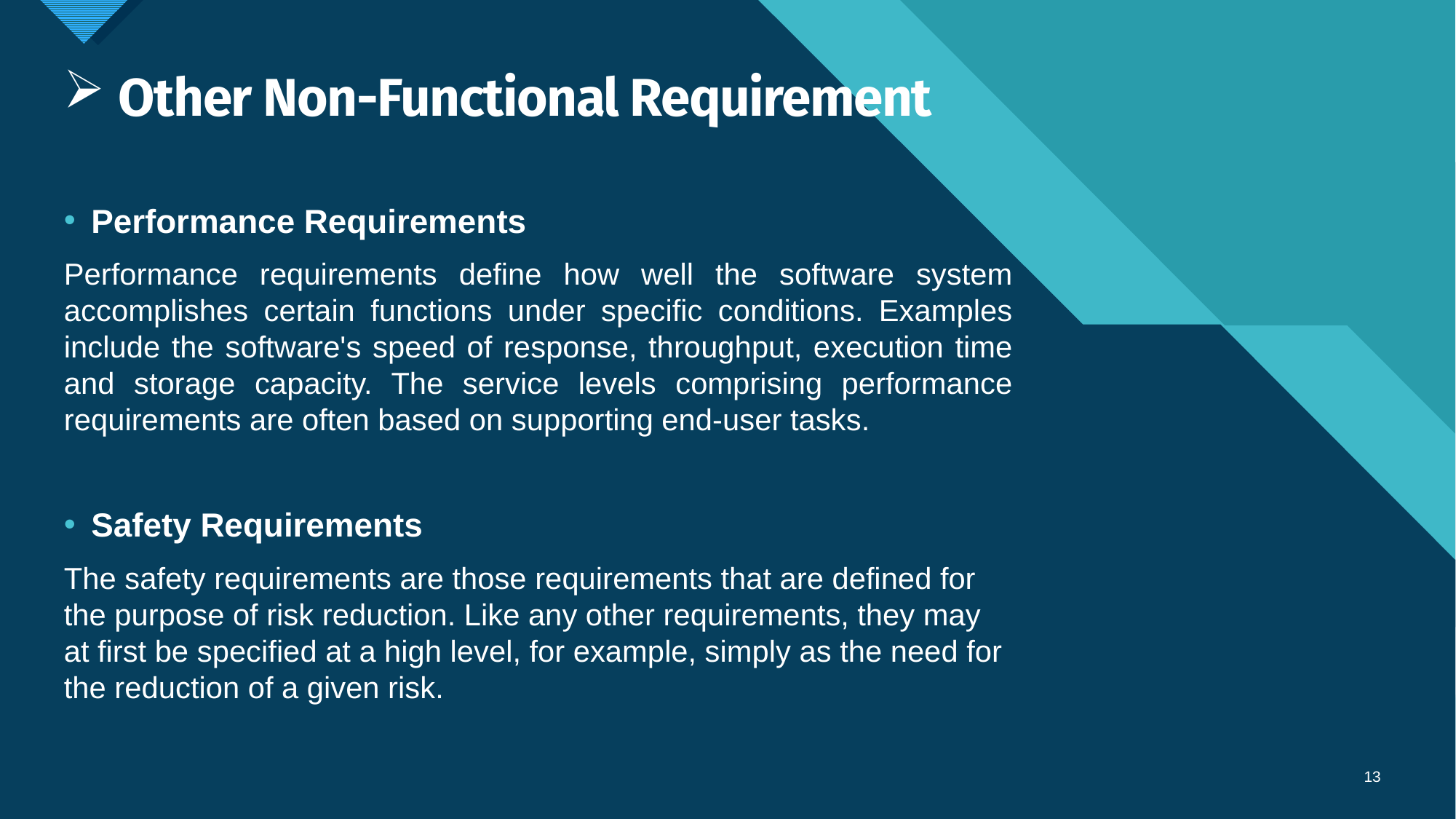

# Other Non-Functional Requirement
Performance Requirements
Performance requirements define how well the software system accomplishes certain functions under specific conditions. Examples include the software's speed of response, throughput, execution time and storage capacity. The service levels comprising performance requirements are often based on supporting end-user tasks.

Safety Requirements
The safety requirements are those requirements that are defined for the purpose of risk reduction. Like any other requirements, they may at first be specified at a high level, for example, simply as the need for the reduction of a given risk.

13